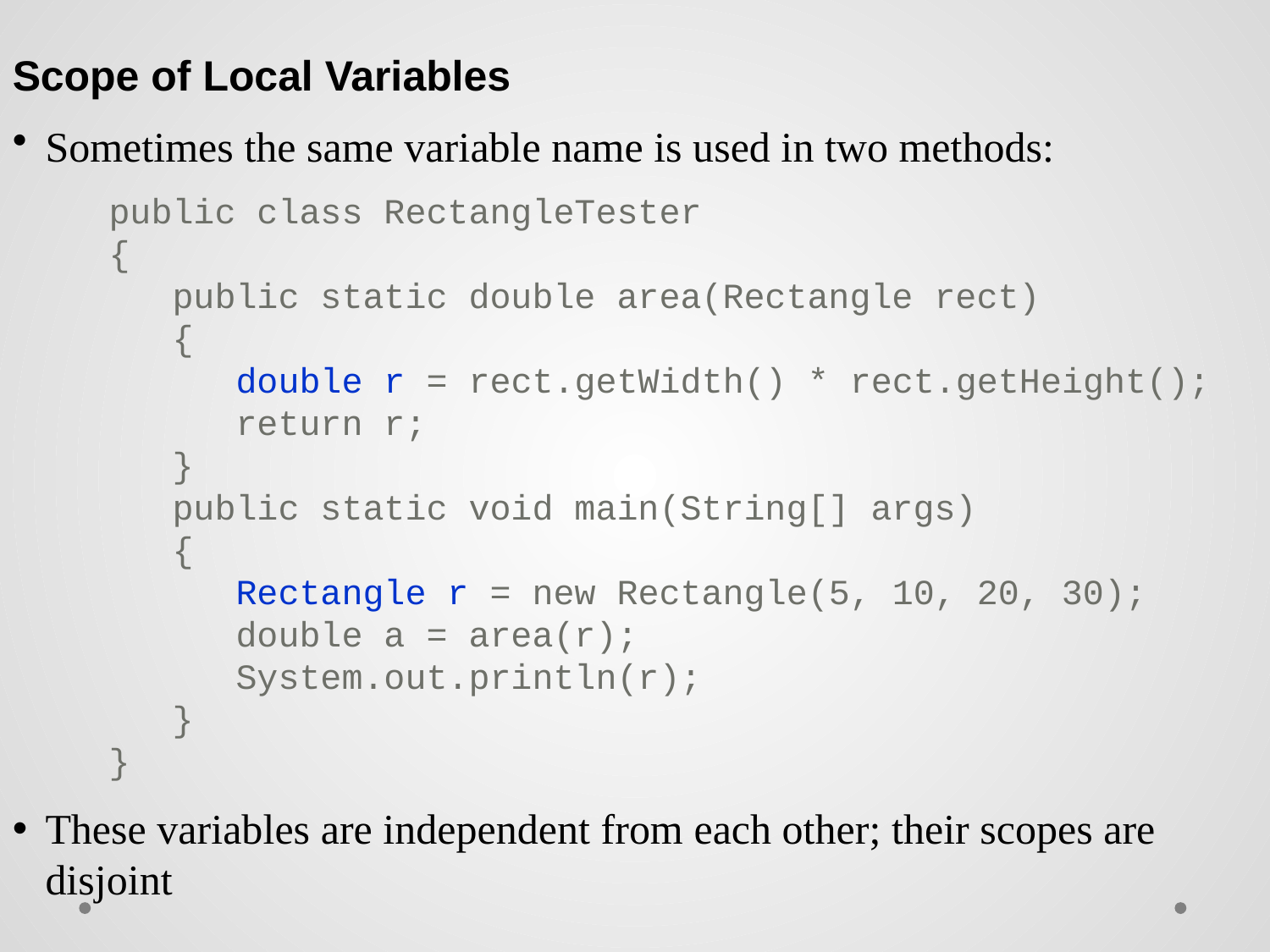

Scope of Local Variables
Sometimes the same variable name is used in two methods:
	public class RectangleTester
{
   public static double area(Rectangle rect)
   {
      double r = rect.getWidth() * rect.getHeight();
      return r;
   }
   public static void main(String[] args)
   {
      Rectangle r = new Rectangle(5, 10, 20, 30);
      double a = area(r);
      System.out.println(r);
   }
}
These variables are independent from each other; their scopes are disjoint